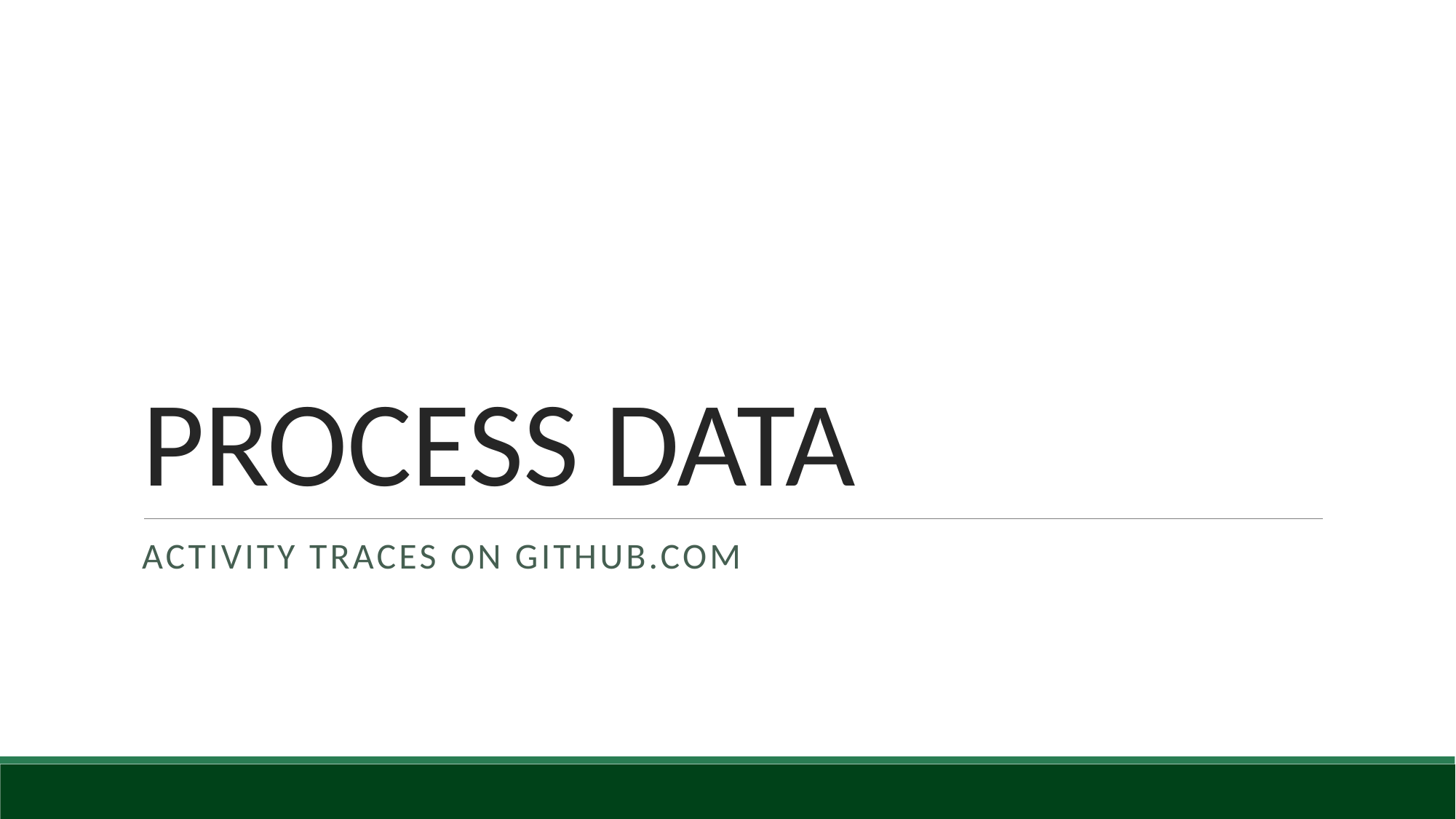

# PROCESS DATA
Activity traces on github.com